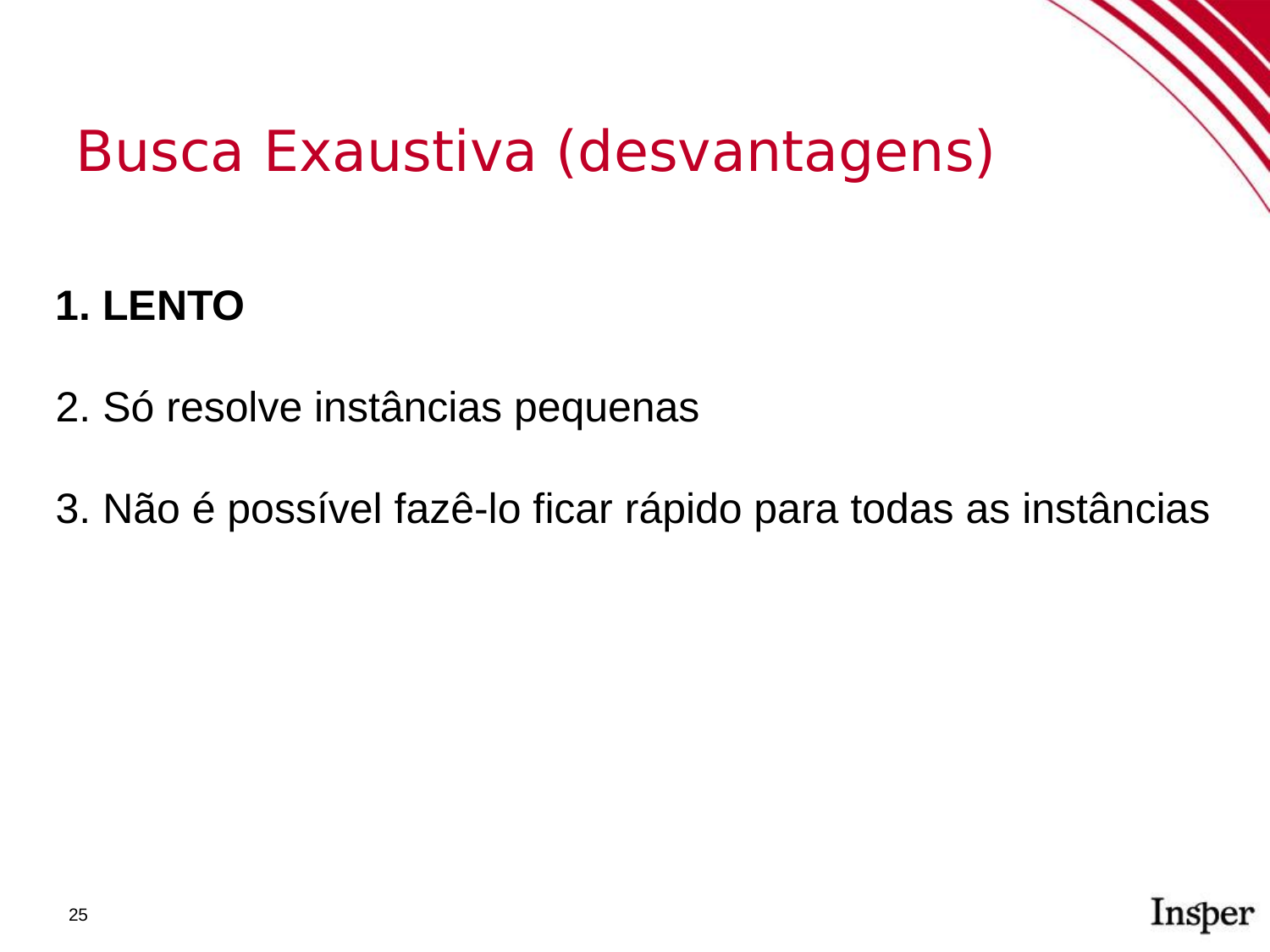

Busca Exaustiva (desvantagens)

 LENTO

 Só resolve instâncias pequenas

 Não é possível fazê-lo ficar rápido para todas as instâncias
25